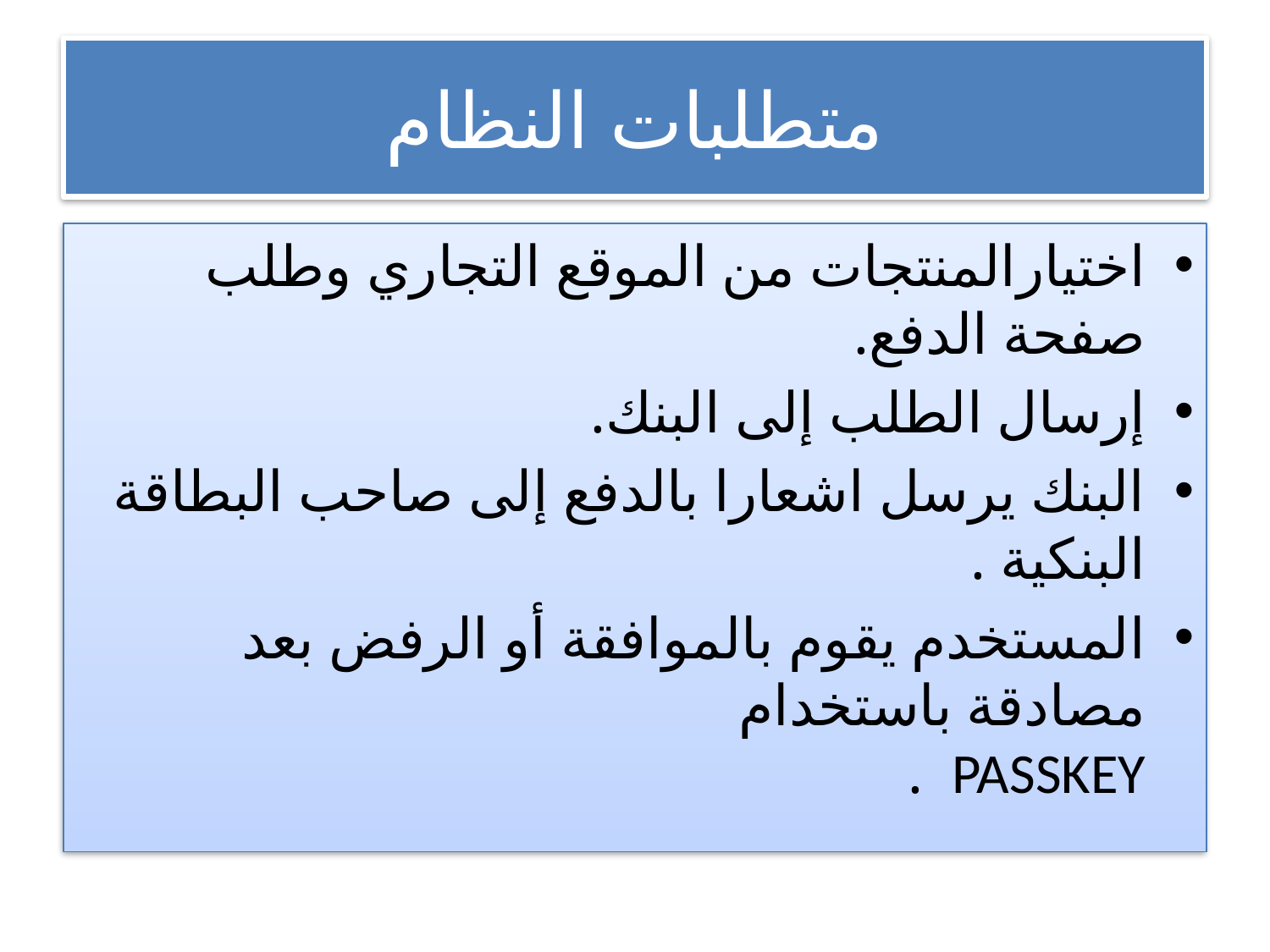

# متطلبات النظام
اختيارالمنتجات من الموقع التجاري وطلب صفحة الدفع.
إرسال الطلب إلى البنك.
البنك يرسل اشعارا بالدفع إلى صاحب البطاقة البنكية .
المستخدم يقوم بالموافقة أو الرفض بعد مصادقة باستخدام
PASSKEY  .